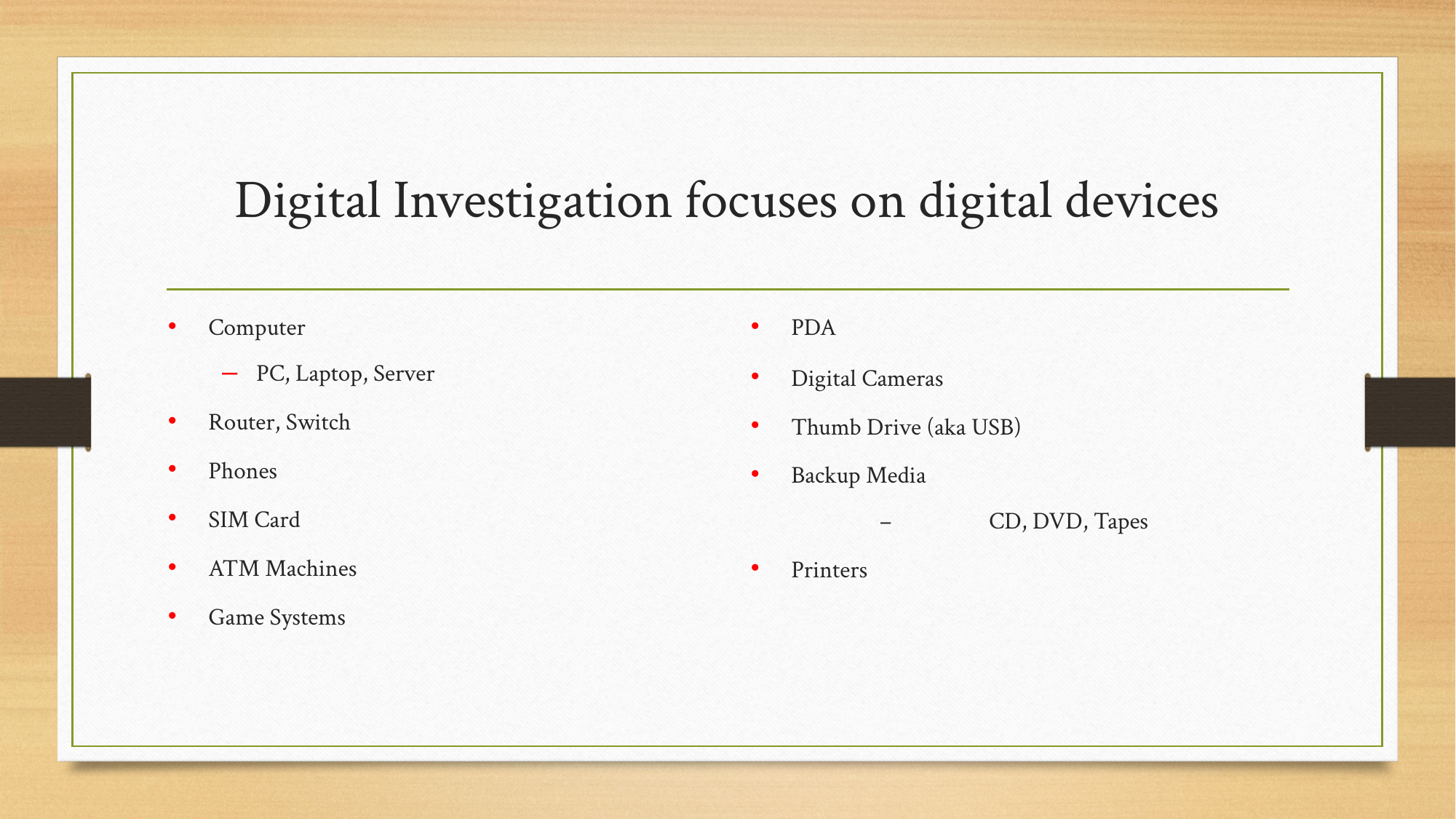

# Digital Investigation focuses on digital devices
Computer
PC, Laptop, Server
Router, Switch
Phones
SIM Card
ATM Machines
Game Systems

PDA
Digital Cameras
Thumb Drive (aka USB)
Backup Media
	–	CD, DVD, Tapes
Printers